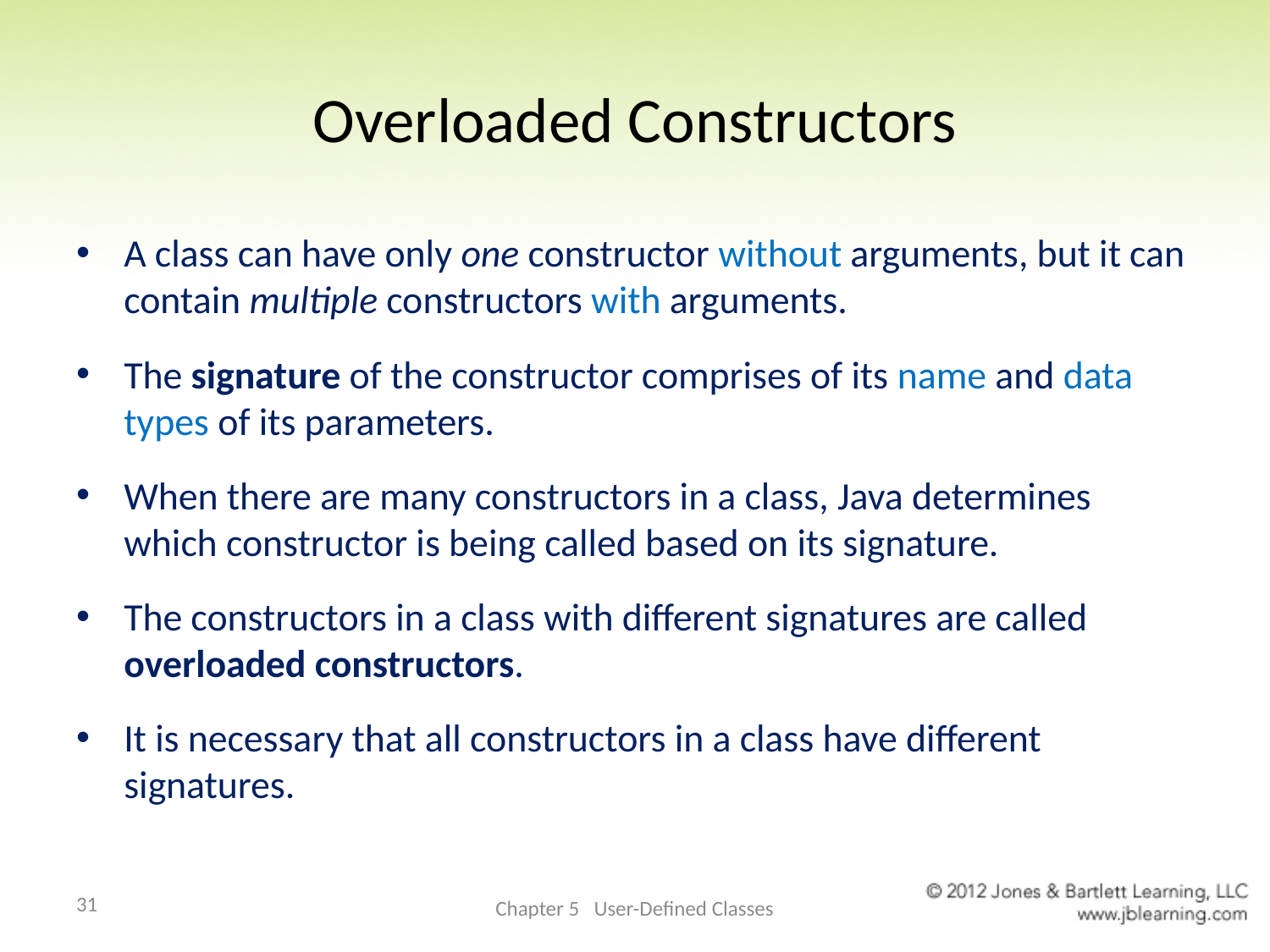

# Overloaded Constructors
A class can have only one constructor without arguments, but it can contain multiple constructors with arguments.
The signature of the constructor comprises of its name and data types of its parameters.
When there are many constructors in a class, Java determines which constructor is being called based on its signature.
The constructors in a class with different signatures are called overloaded constructors.
It is necessary that all constructors in a class have different signatures.
31
Chapter 5   User-Defined Classes